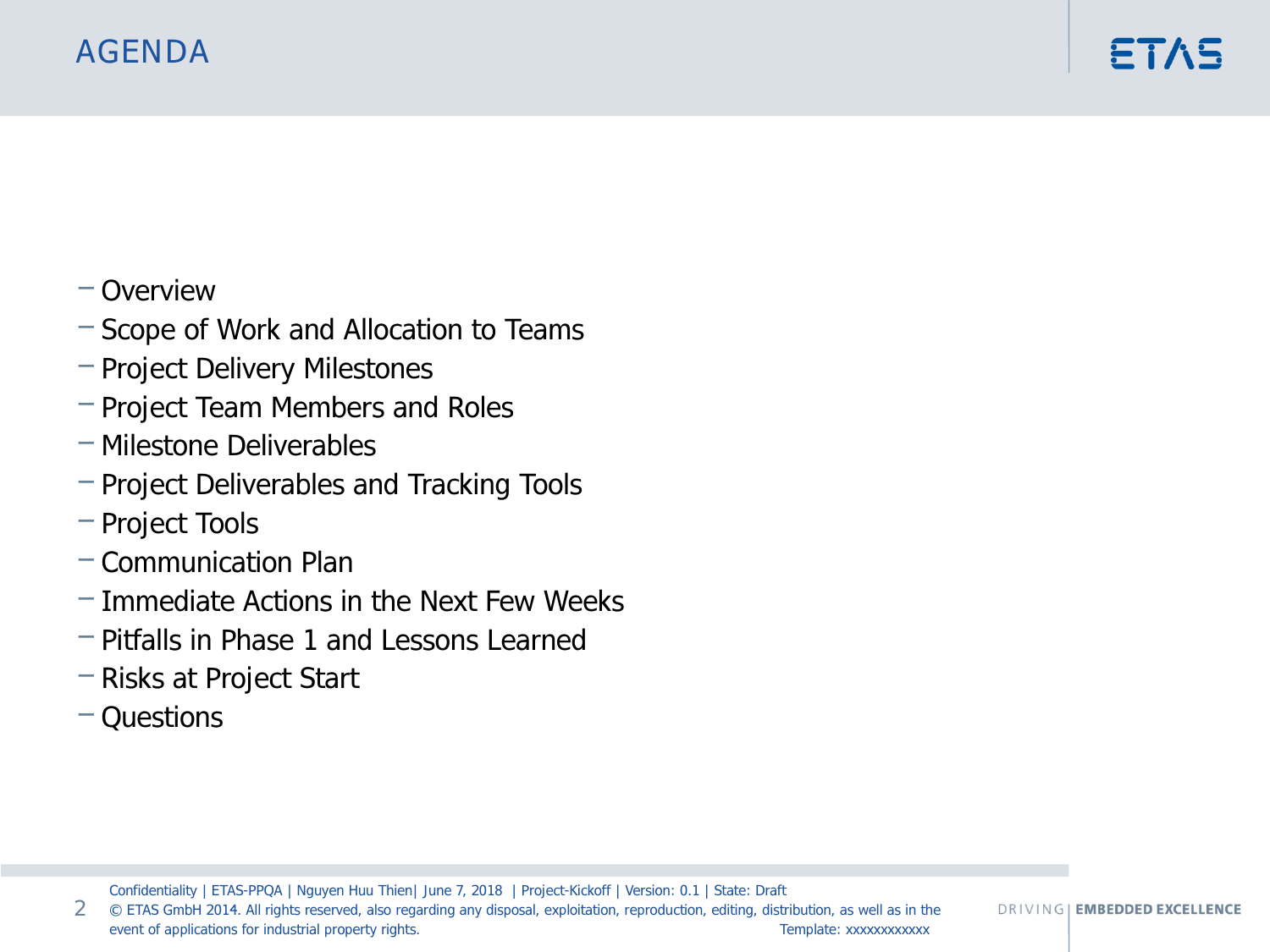

AGENDA
Overview
Scope of Work and Allocation to Teams
Project Delivery Milestones
Project Team Members and Roles
Milestone Deliverables
Project Deliverables and Tracking Tools
Project Tools
Communication Plan
Immediate Actions in the Next Few Weeks
Pitfalls in Phase 1 and Lessons Learned
Risks at Project Start
Questions